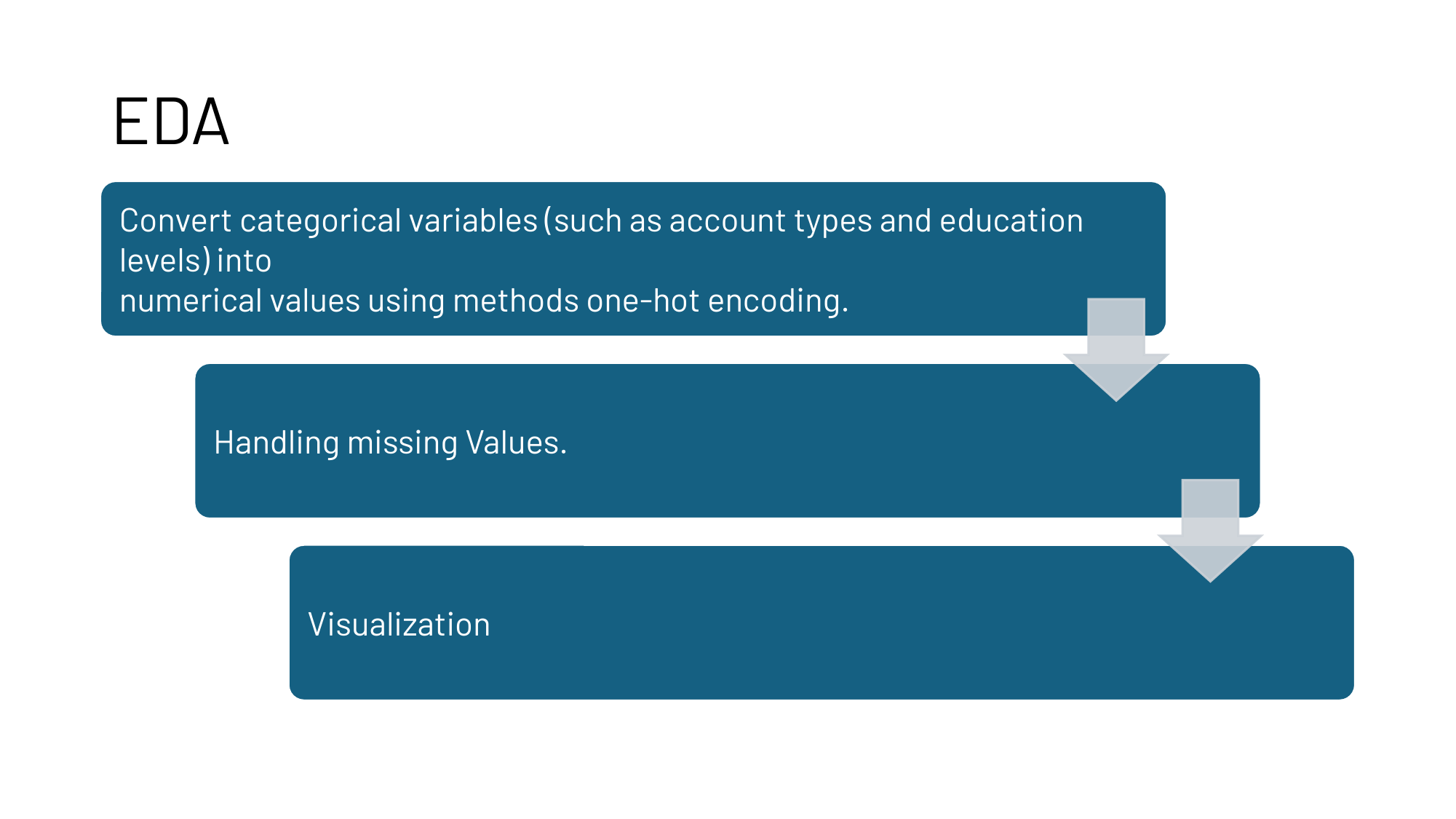

# EDA
Convert categorical variables (such as account types and education levels) into
numerical values using methods one-hot encoding.
Handling missing Values.
Visualization